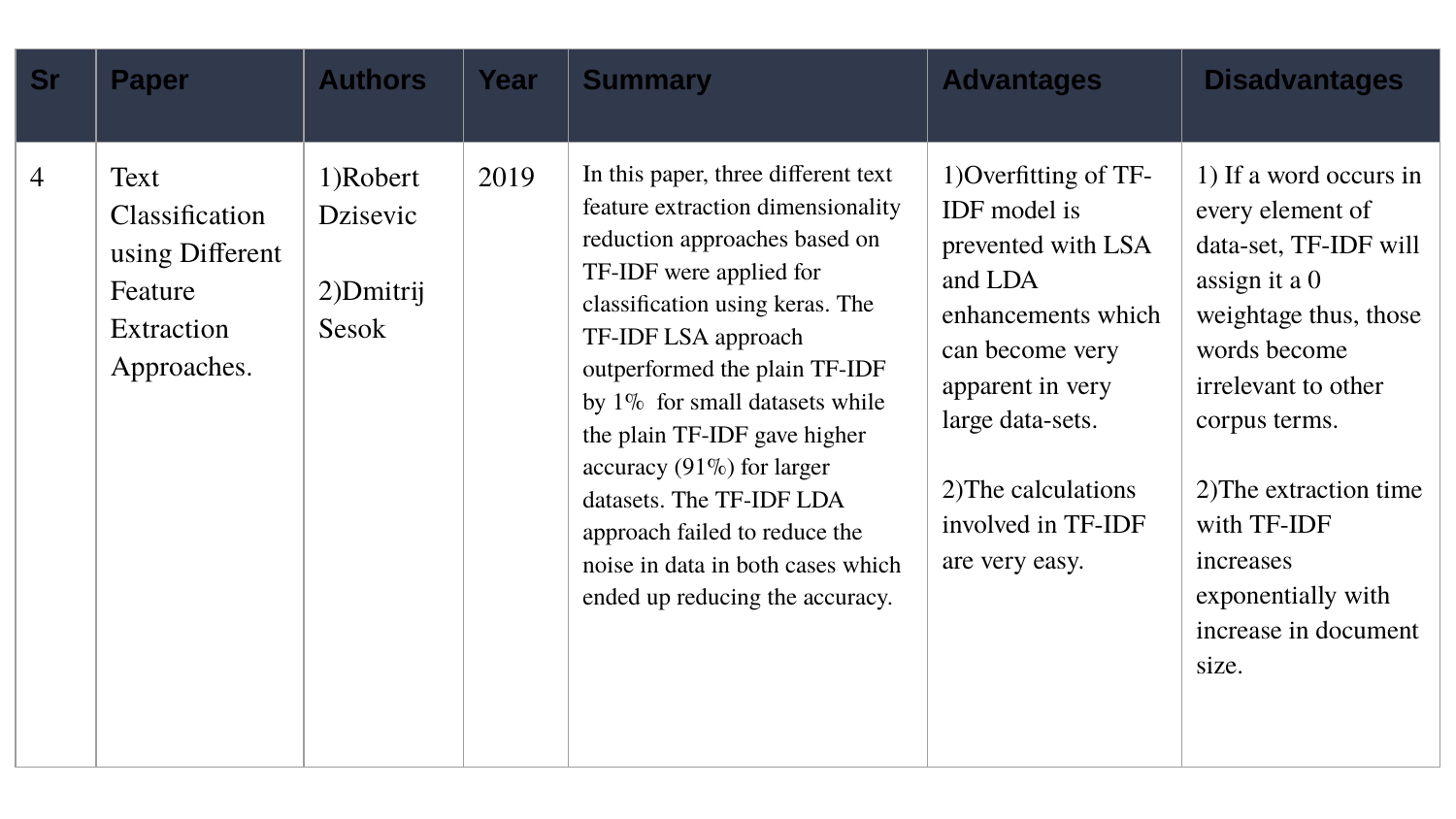

| Sr | Paper | Authors | Year | Summary | Advantages | Disadvantages |
| --- | --- | --- | --- | --- | --- | --- |
| 4 | Text Classification using Different Feature Extraction Approaches. | 1)Robert Dzisevic 2)Dmitrij Sesok | 2019 | In this paper, three different text feature extraction dimensionality reduction approaches based on TF-IDF were applied for classification using keras. The TF-IDF LSA approach outperformed the plain TF-IDF by 1% for small datasets while the plain TF-IDF gave higher accuracy (91%) for larger datasets. The TF-IDF LDA approach failed to reduce the noise in data in both cases which ended up reducing the accuracy. | 1)Overfitting of TF-IDF model is prevented with LSA and LDA enhancements which can become very apparent in very large data-sets. 2)The calculations involved in TF-IDF are very easy. | 1) If a word occurs in every element of data-set, TF-IDF will assign it a 0 weightage thus, those words become irrelevant to other corpus terms. 2)The extraction time with TF-IDF increases exponentially with increase in document size. |